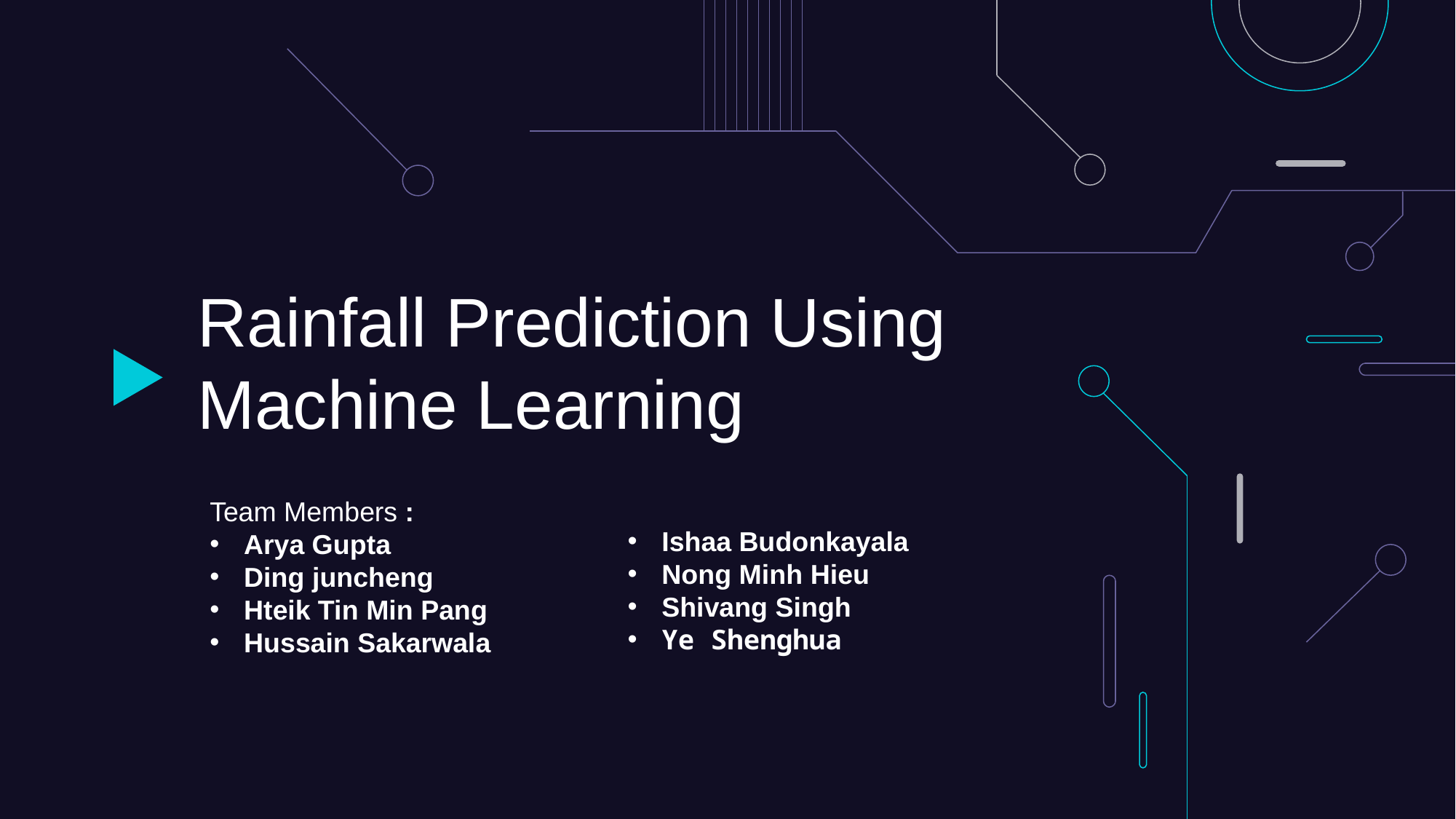

# Rainfall Prediction Using Machine Learning

Team Members :​
Arya Gupta​
Ding juncheng
Hteik Tin Min Pang​
Hussain Sakarwala​
Ishaa Budonkayala​
Nong Minh Hieu​
Shivang Singh​
Ye Shenghua